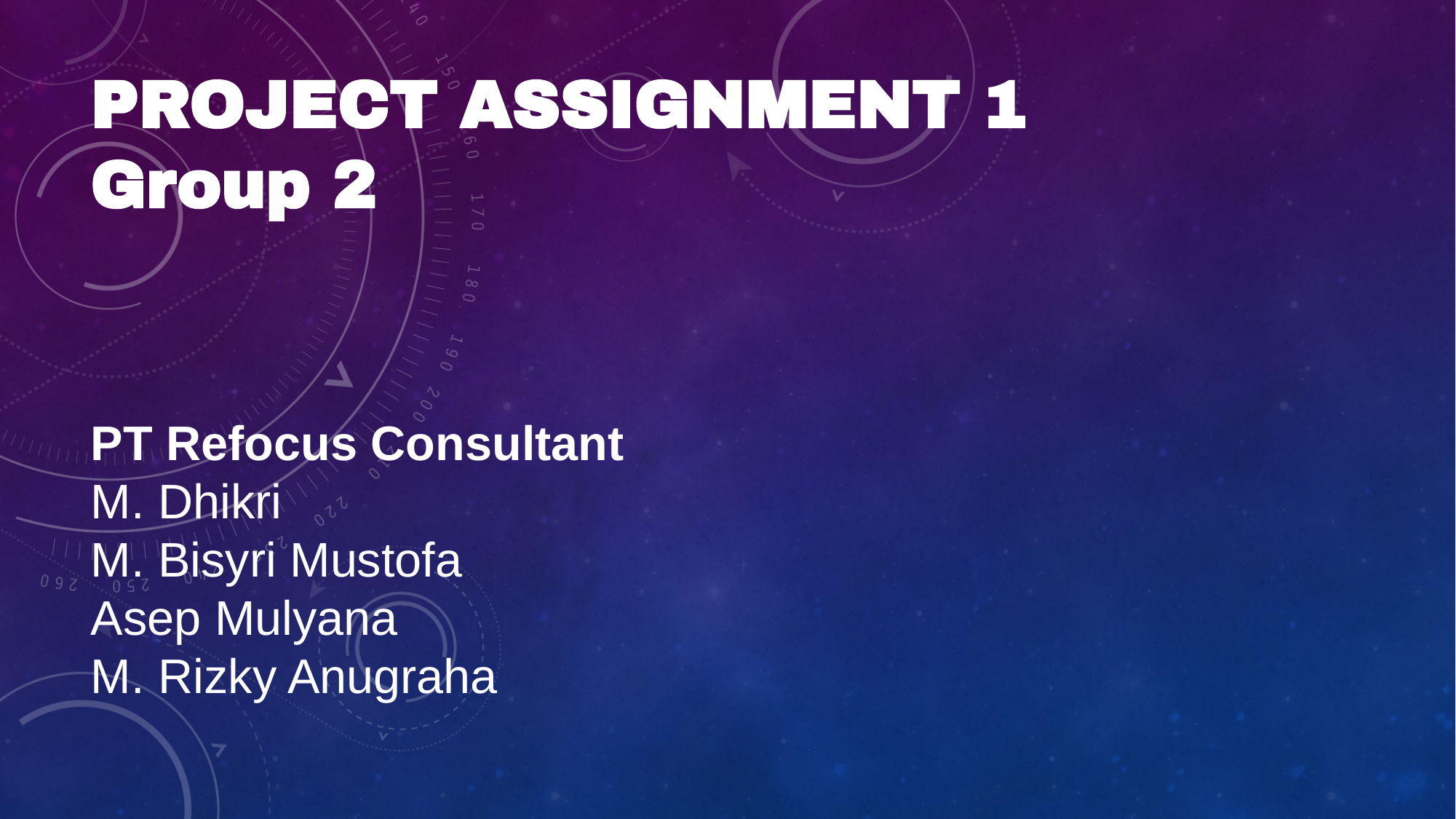

PROJECT ASSIGNMENT 1
Group 2
PT Refocus Consultant
M. Dhikri
M. Bisyri Mustofa
Asep Mulyana
M. Rizky Anugraha